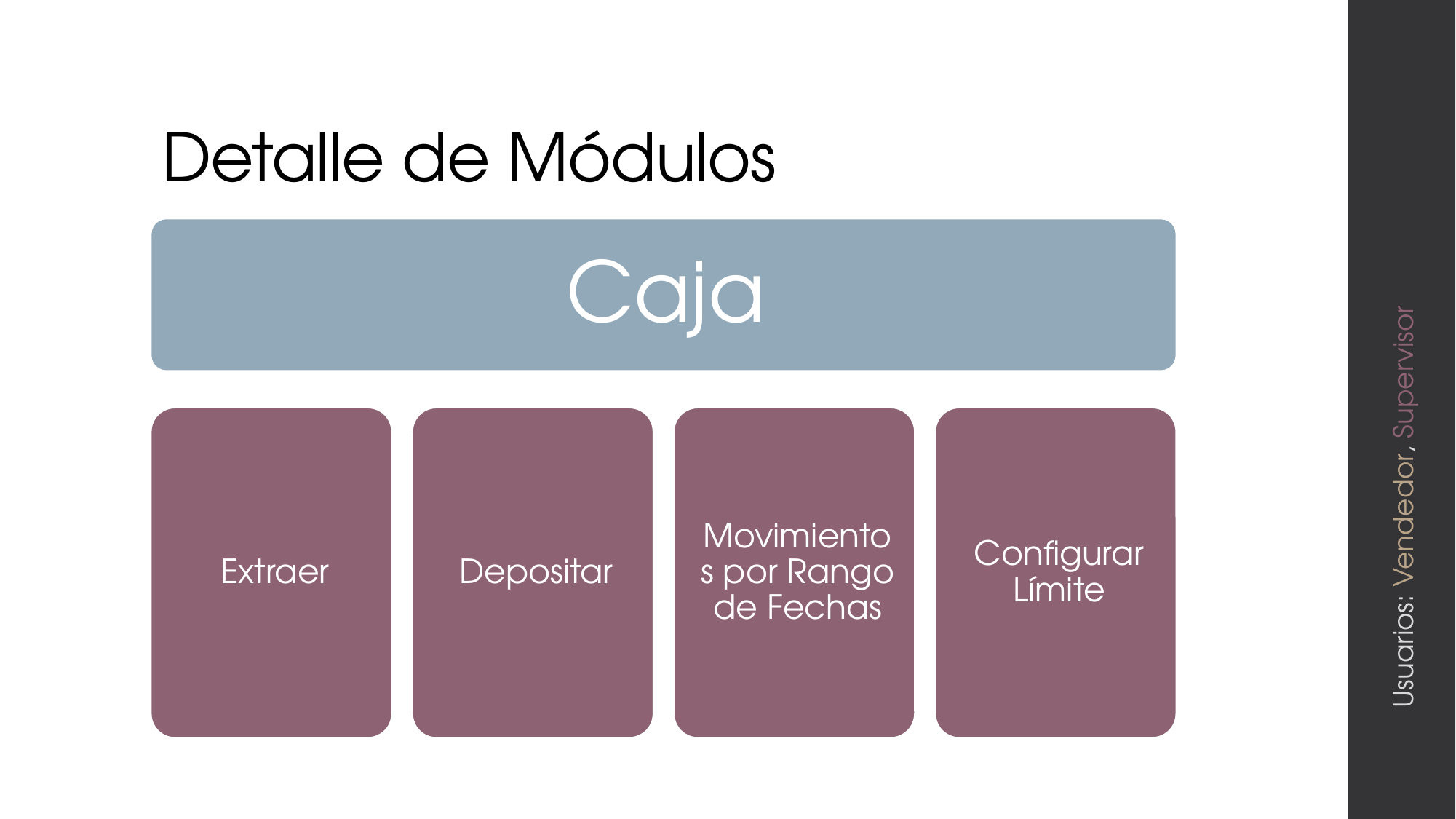

# Detalle de Módulos
Caja
Extraer
Depositar
Movimientos por Rango de Fechas
Configurar Límite
Usuarios: Vendedor, Supervisor